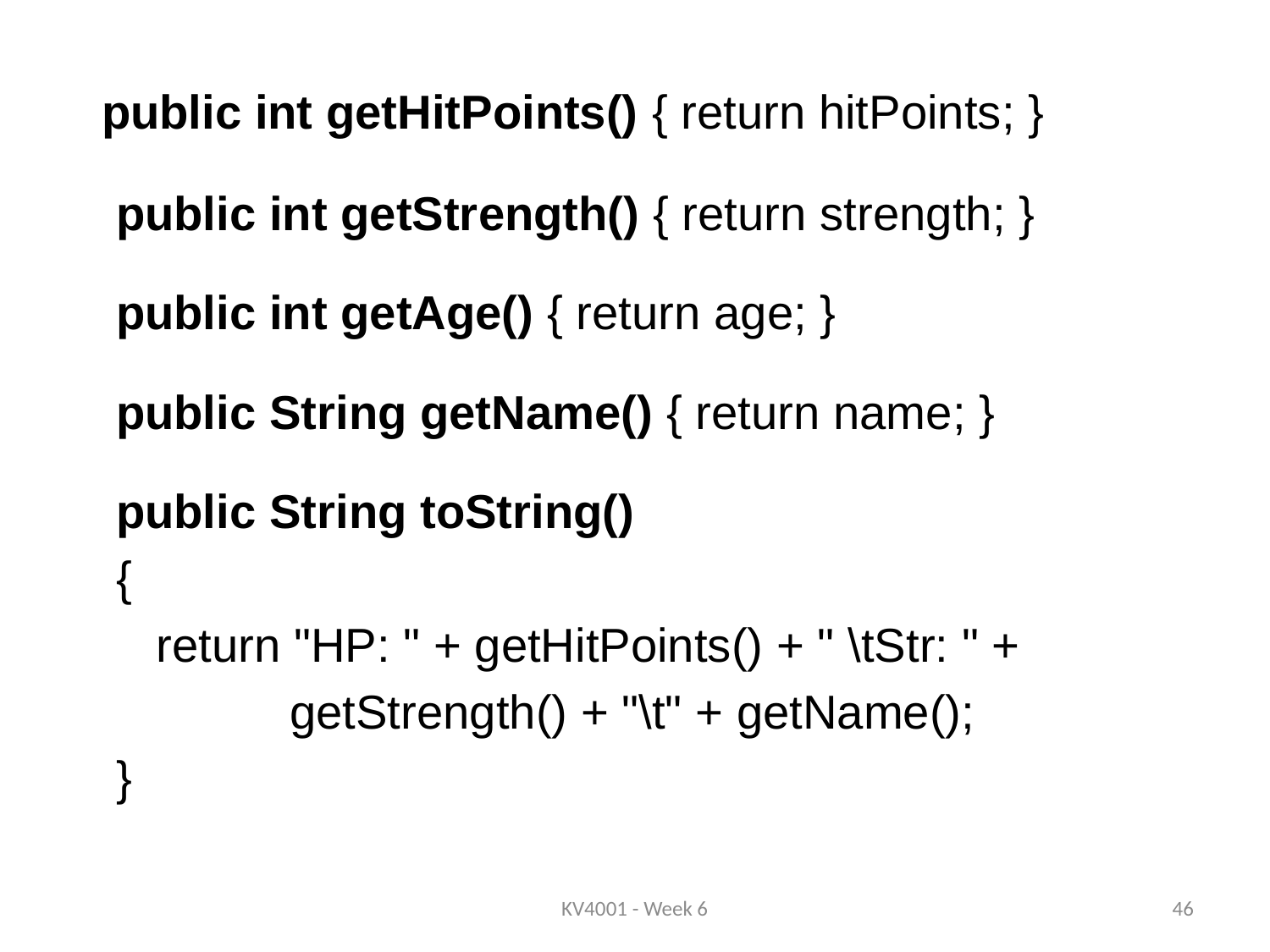

public int getHitPoints() { return hitPoints; }
   public int getStrength() { return strength; }
   public int getAge() { return age; }
   public String getName() { return name; }
   public String toString()
   {
      return "HP: " + getHitPoints() + " \tStr: " +
                getStrength() + "\t" + getName();
   }
KV4001 - Week 6
46